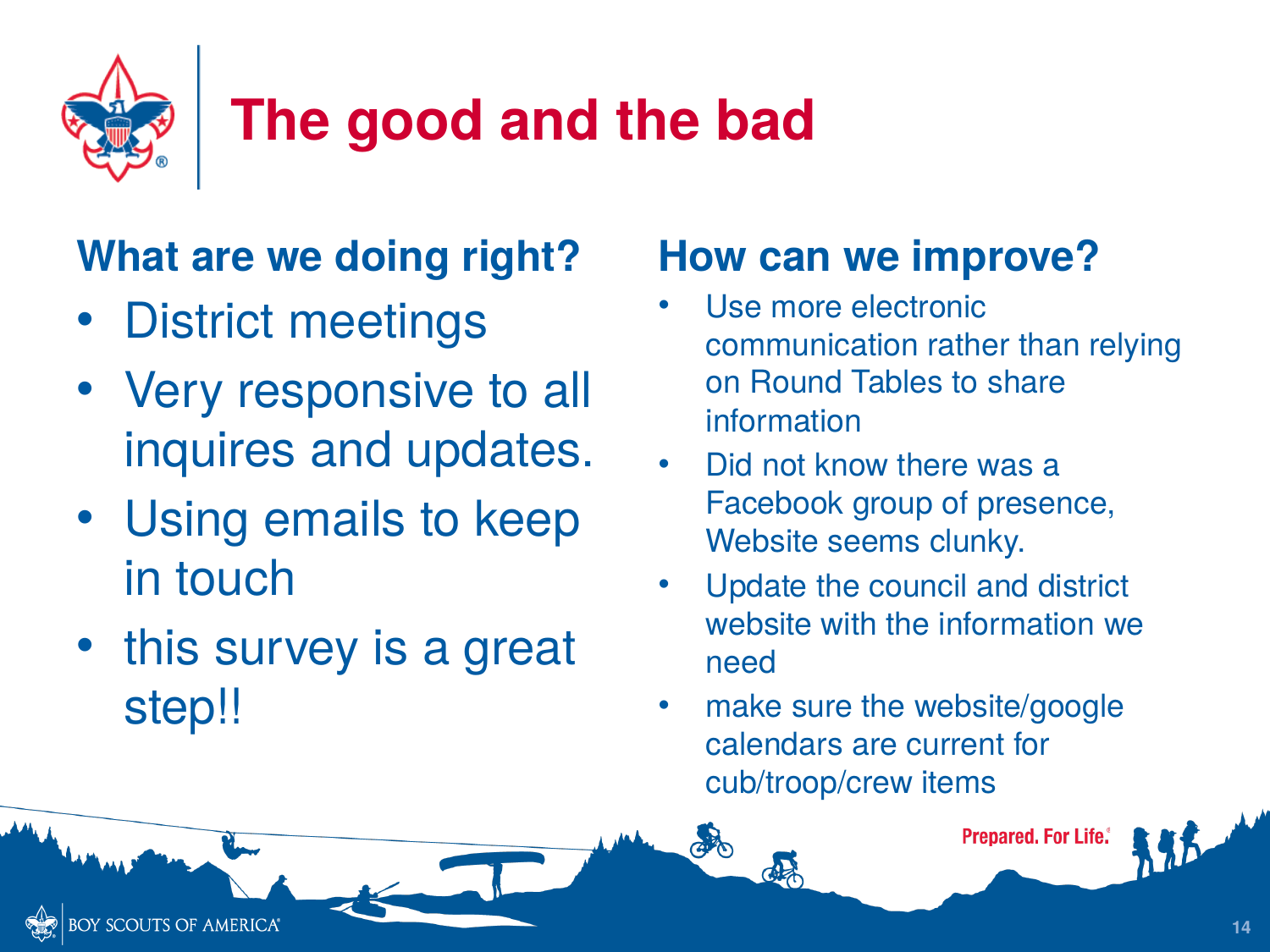

# The good and the bad
What are we doing right?
District meetings
Very responsive to all inquires and updates.
Using emails to keep in touch
this survey is a great step!!
How can we improve?
Use more electronic communication rather than relying on Round Tables to share information
Did not know there was a Facebook group of presence, Website seems clunky.
Update the council and district website with the information we need
make sure the website/google calendars are current for cub/troop/crew items
14